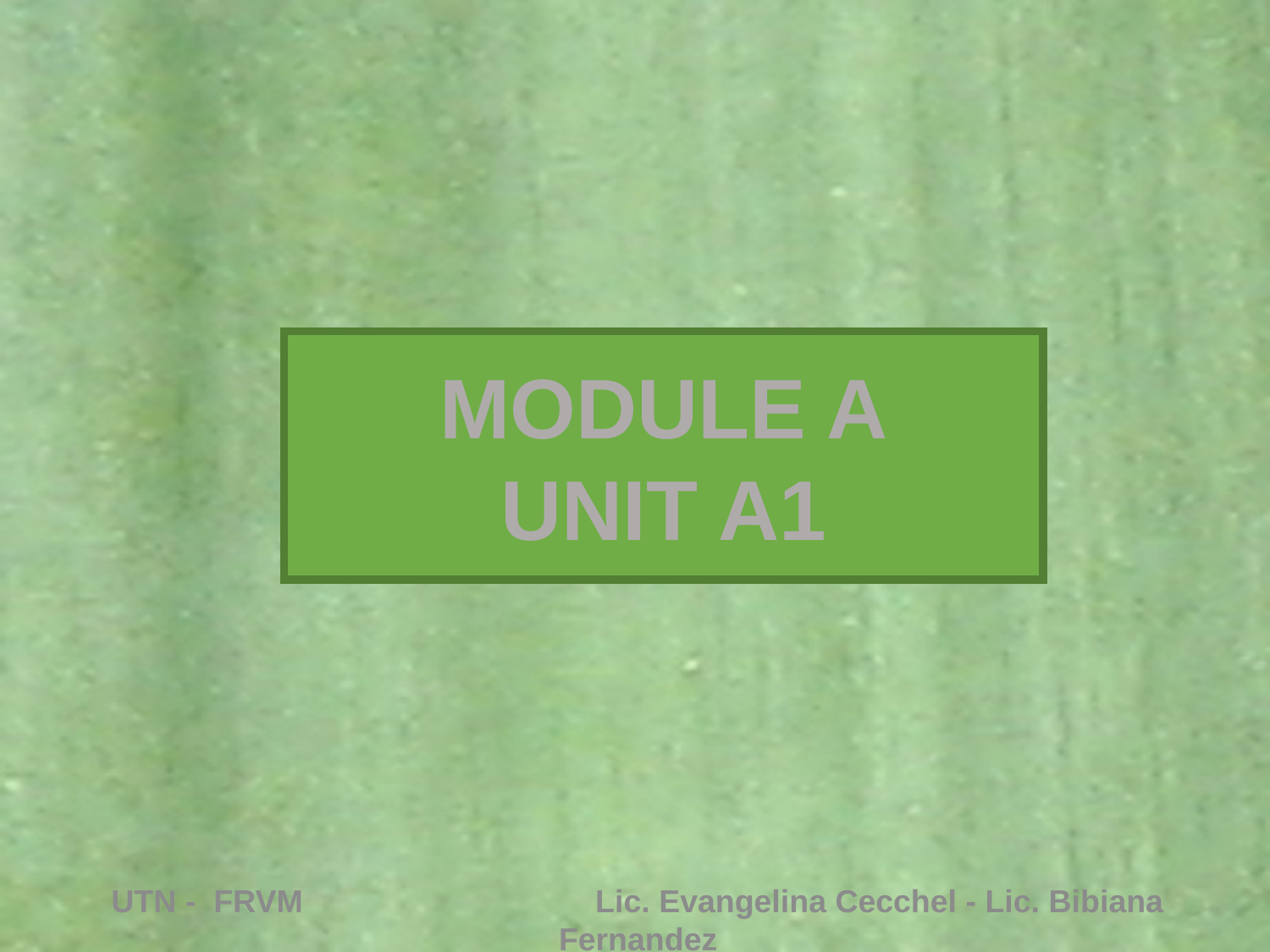

# MODULE A UNIT A1
UTN -  FRVM                                 Lic. Evangelina Cecchel - Lic. Bibiana Fernandez